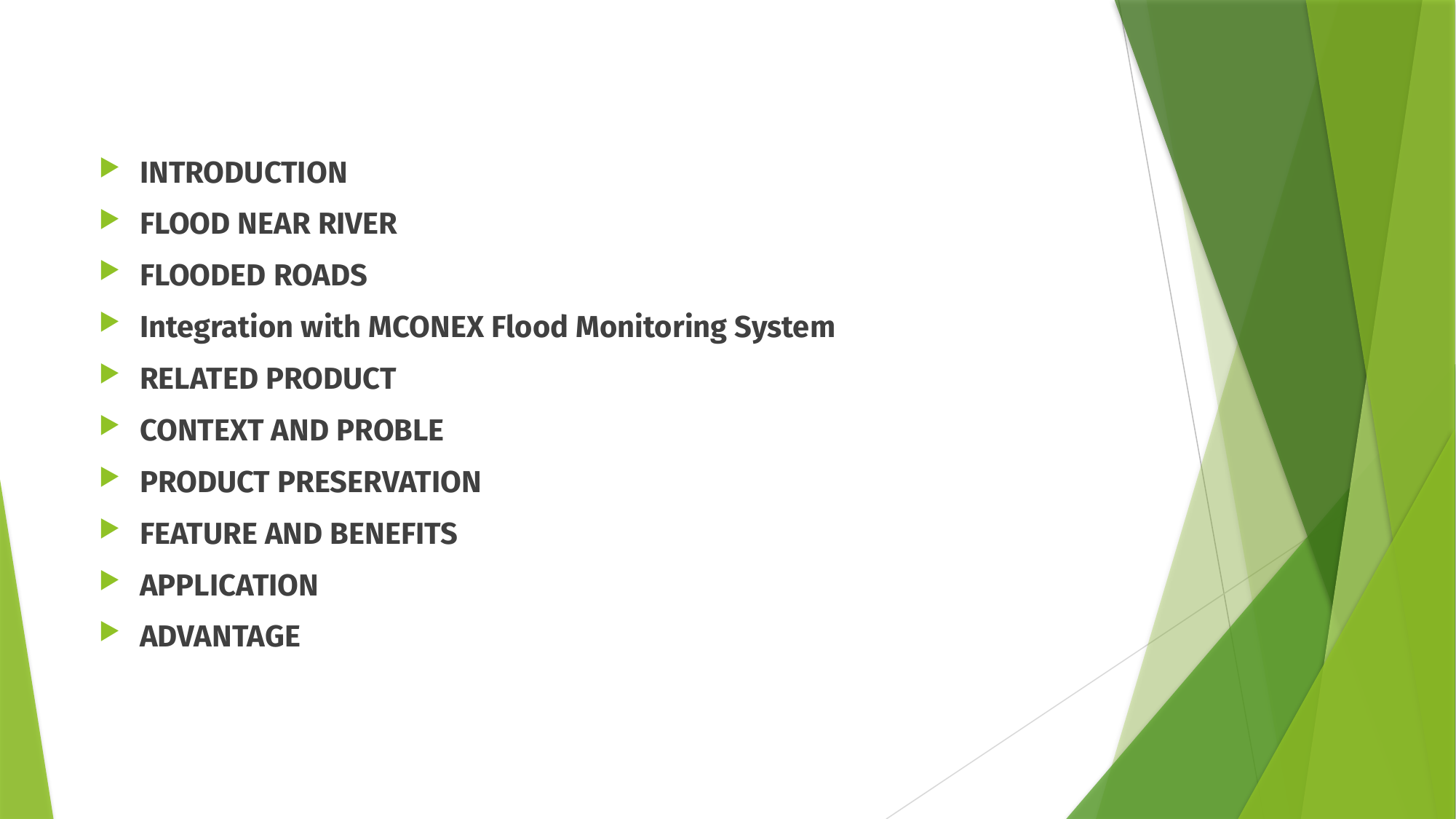

#
INTRODUCTION
FLOOD NEAR RIVER
FLOODED ROADS
Integration with MCONEX Flood Monitoring System
RELATED PRODUCT
CONTEXT AND PROBLE
PRODUCT PRESERVATION
FEATURE AND BENEFITS
APPLICATION
ADVANTAGE